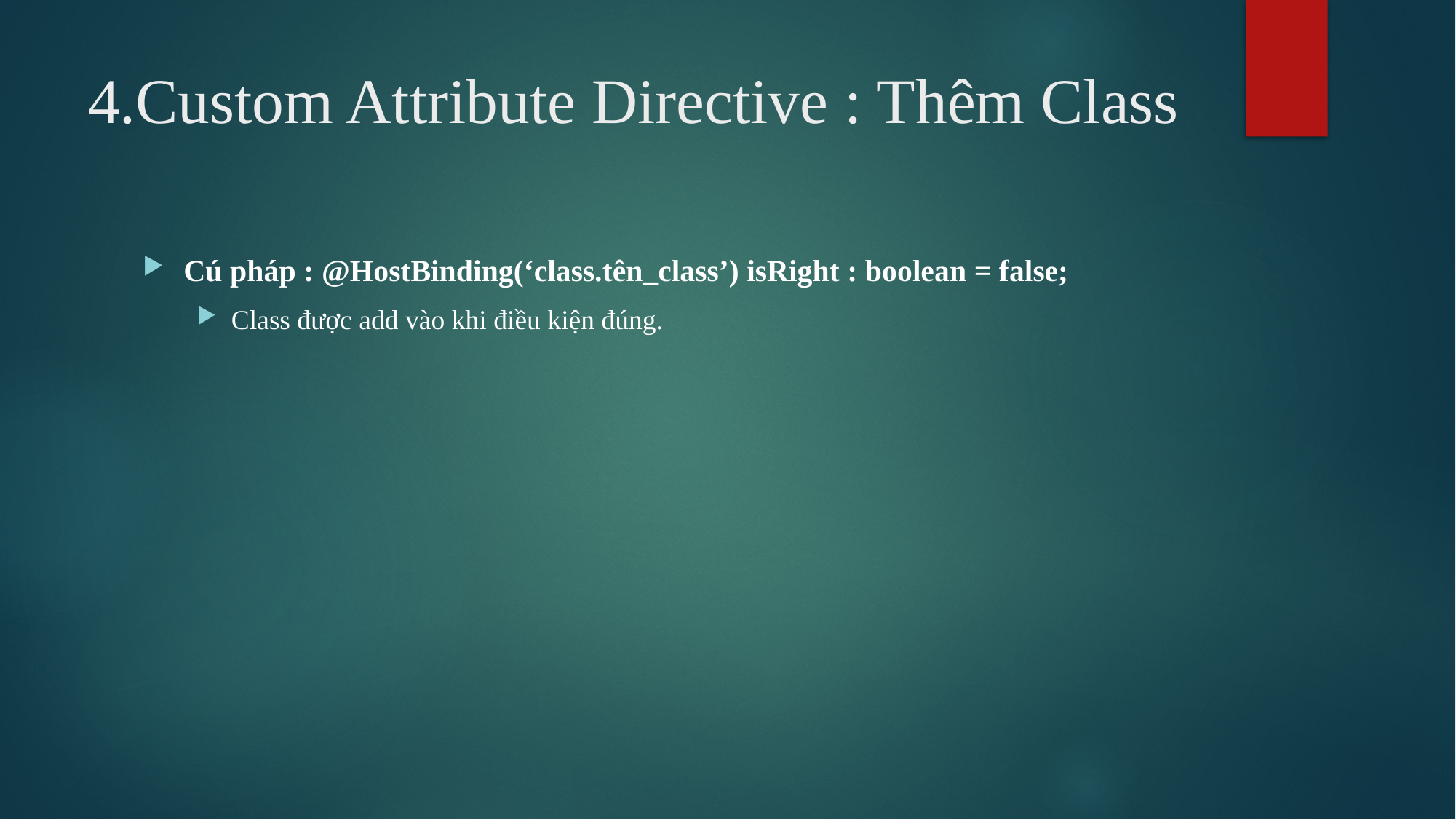

# 4.Custom Attribute Directive : Thêm Class
Cú pháp : @HostBinding(‘class.tên_class’) isRight : boolean = false;
Class được add vào khi điều kiện đúng.